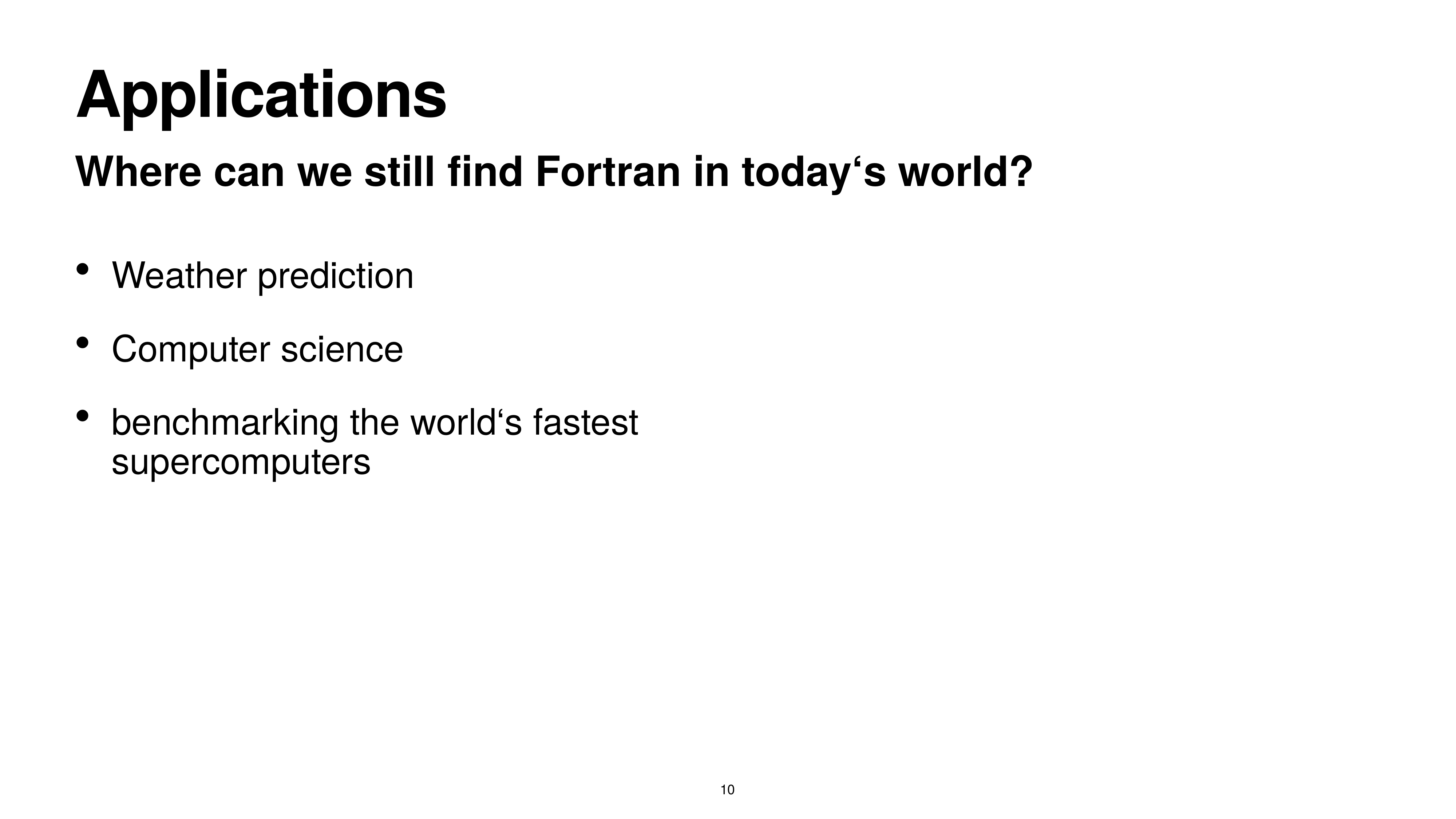

# Applications
Where can we still find Fortran in today‘s world?
Weather prediction
Computer science
benchmarking the world‘s fastest supercomputers
10